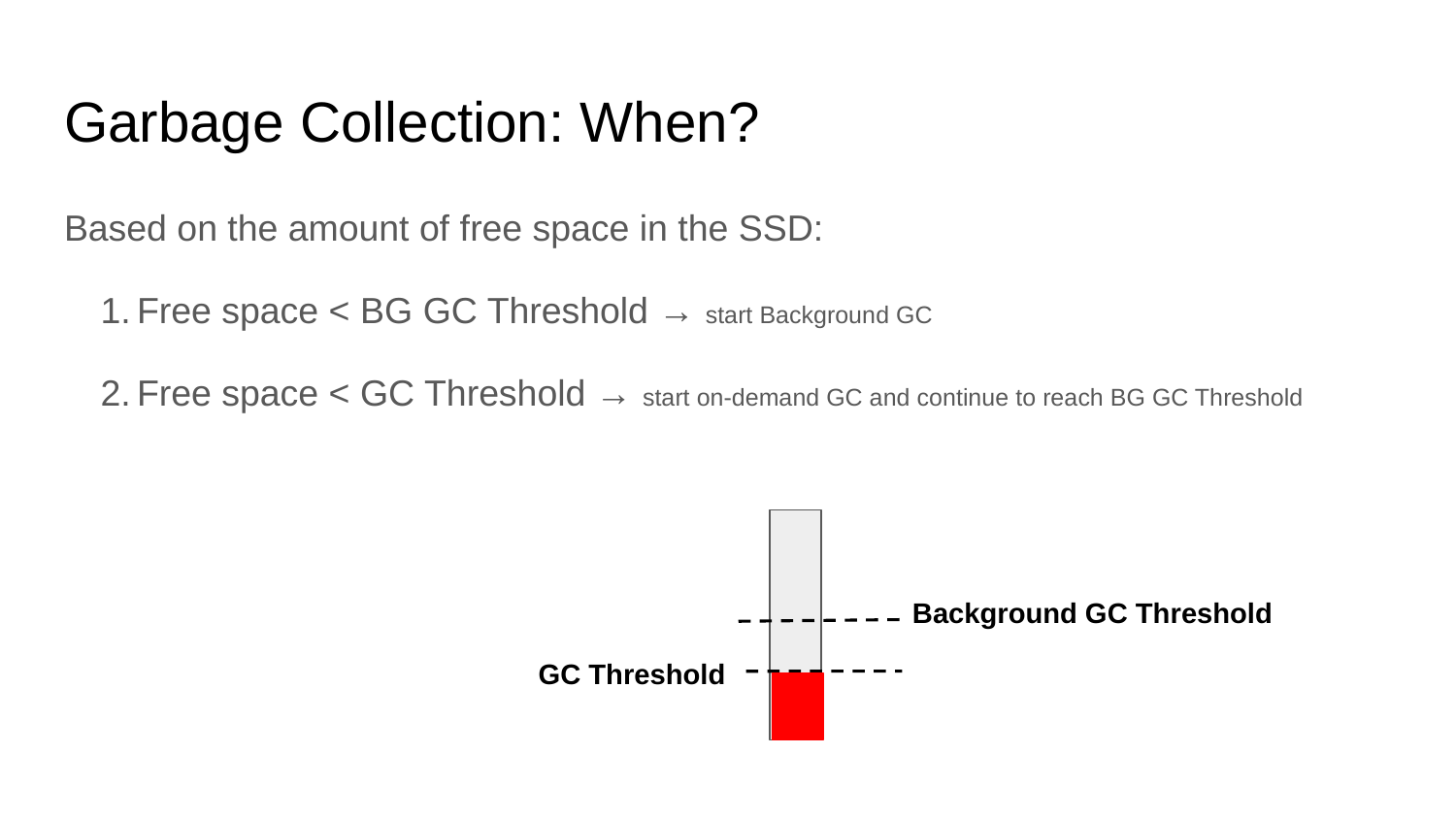

# Garbage Collection: When?
Based on the amount of free space in the SSD:
Free space < BG GC Threshold → start Background GC
Free space < GC Threshold → start on-demand GC and continue to reach BG GC Threshold

Background GC Threshold
GC Threshold